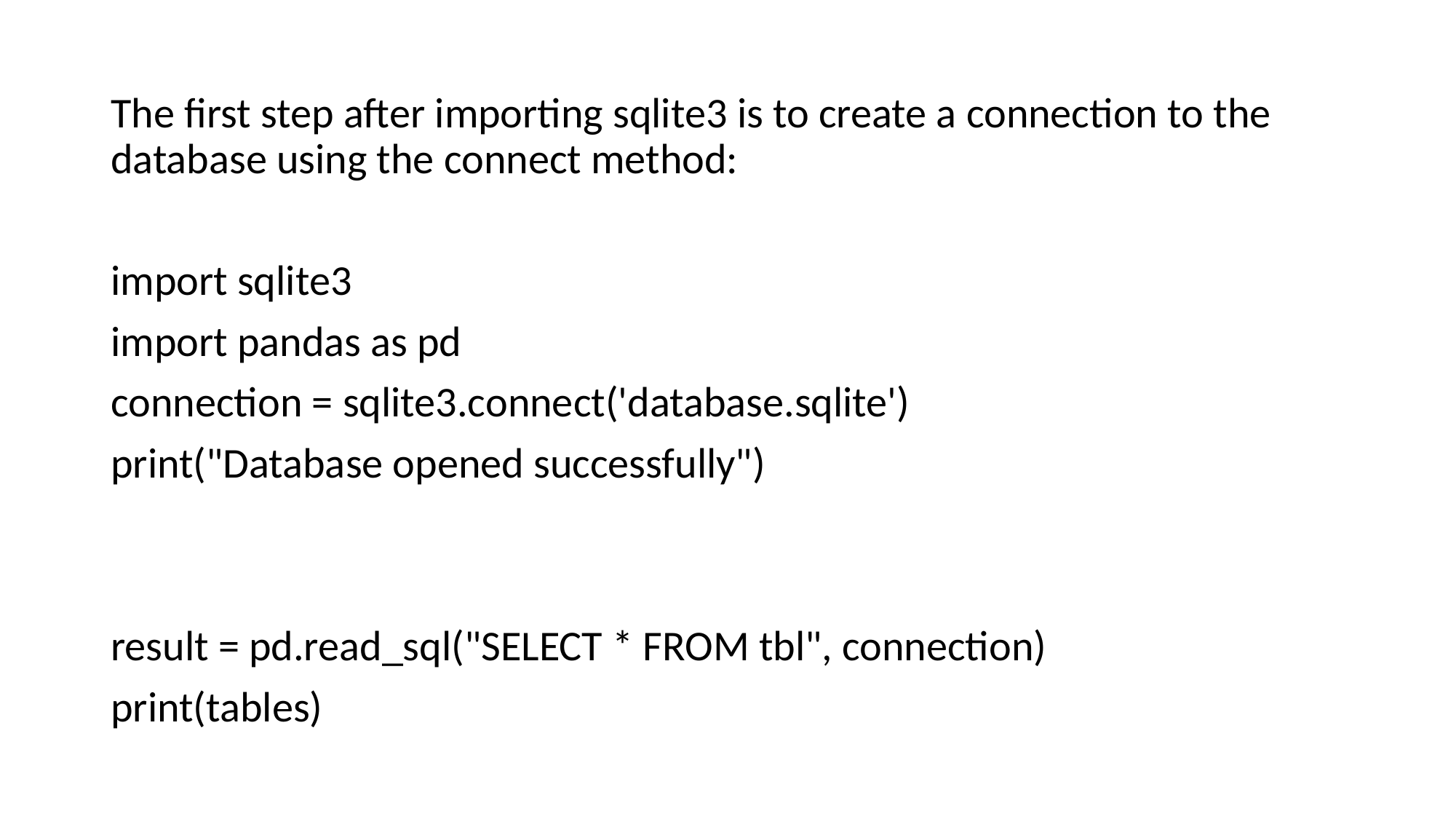

The first step after importing sqlite3 is to create a connection to the database using the connect method:

import sqlite3
import pandas as pd
connection = sqlite3.connect('database.sqlite')
print("Database opened successfully")

result = pd.read_sql("SELECT * FROM tbl", connection)
print(tables)